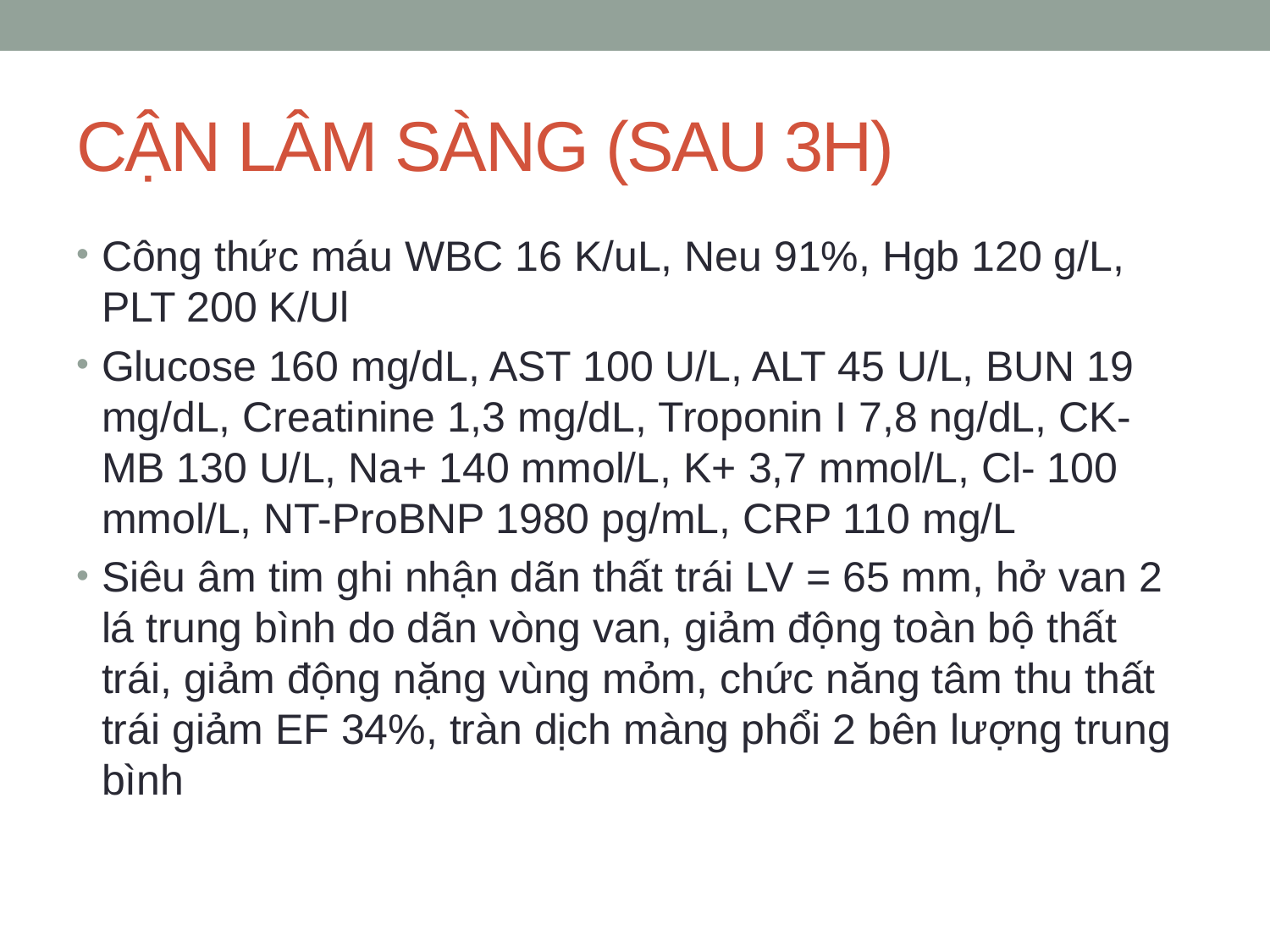

# CẬN LÂM SÀNG (SAU 3H)
Công thức máu WBC 16 K/uL, Neu 91%, Hgb 120 g/L, PLT 200 K/Ul
Glucose 160 mg/dL, AST 100 U/L, ALT 45 U/L, BUN 19 mg/dL, Creatinine 1,3 mg/dL, Troponin I 7,8 ng/dL, CK-MB 130 U/L, Na+ 140 mmol/L, K+ 3,7 mmol/L, Cl- 100 mmol/L, NT-ProBNP 1980 pg/mL, CRP 110 mg/L
Siêu âm tim ghi nhận dãn thất trái LV = 65 mm, hở van 2 lá trung bình do dãn vòng van, giảm động toàn bộ thất trái, giảm động nặng vùng mỏm, chức năng tâm thu thất trái giảm EF 34%, tràn dịch màng phổi 2 bên lượng trung bình